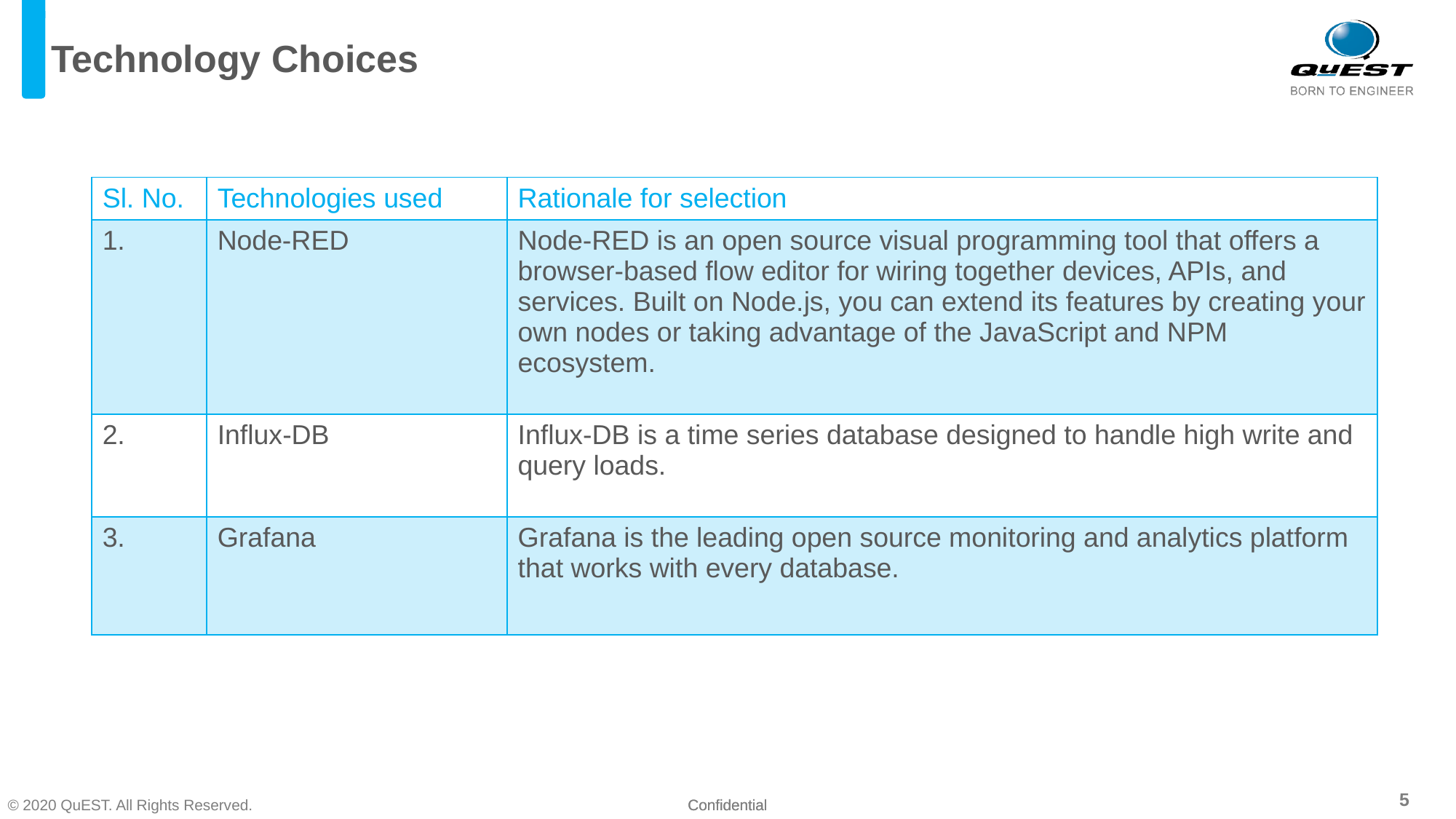

# Technology Choices
| Sl. No. | Technologies used | Rationale for selection |
| --- | --- | --- |
| 1. | Node-RED | Node-RED is an open source visual programming tool that offers a browser-based flow editor for wiring together devices, APIs, and services. Built on Node.js, you can extend its features by creating your own nodes or taking advantage of the JavaScript and NPM ecosystem. |
| 2. | Influx-DB | Influx-DB is a time series database designed to handle high write and query loads. |
| 3. | Grafana | Grafana is the leading open source monitoring and analytics platform that works with every database. |